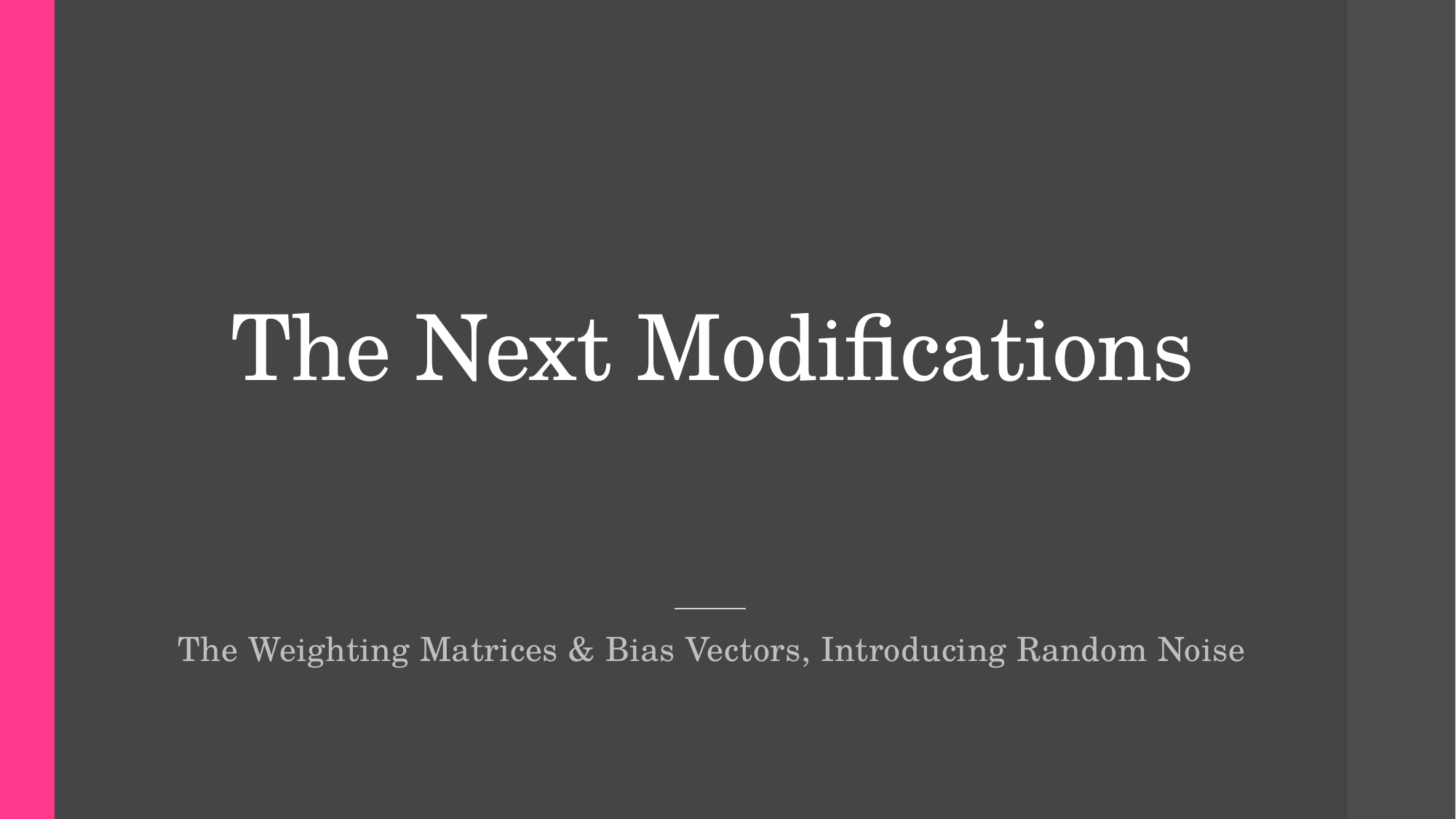

# The Next Modifications
The Weighting Matrices & Bias Vectors, Introducing Random Noise